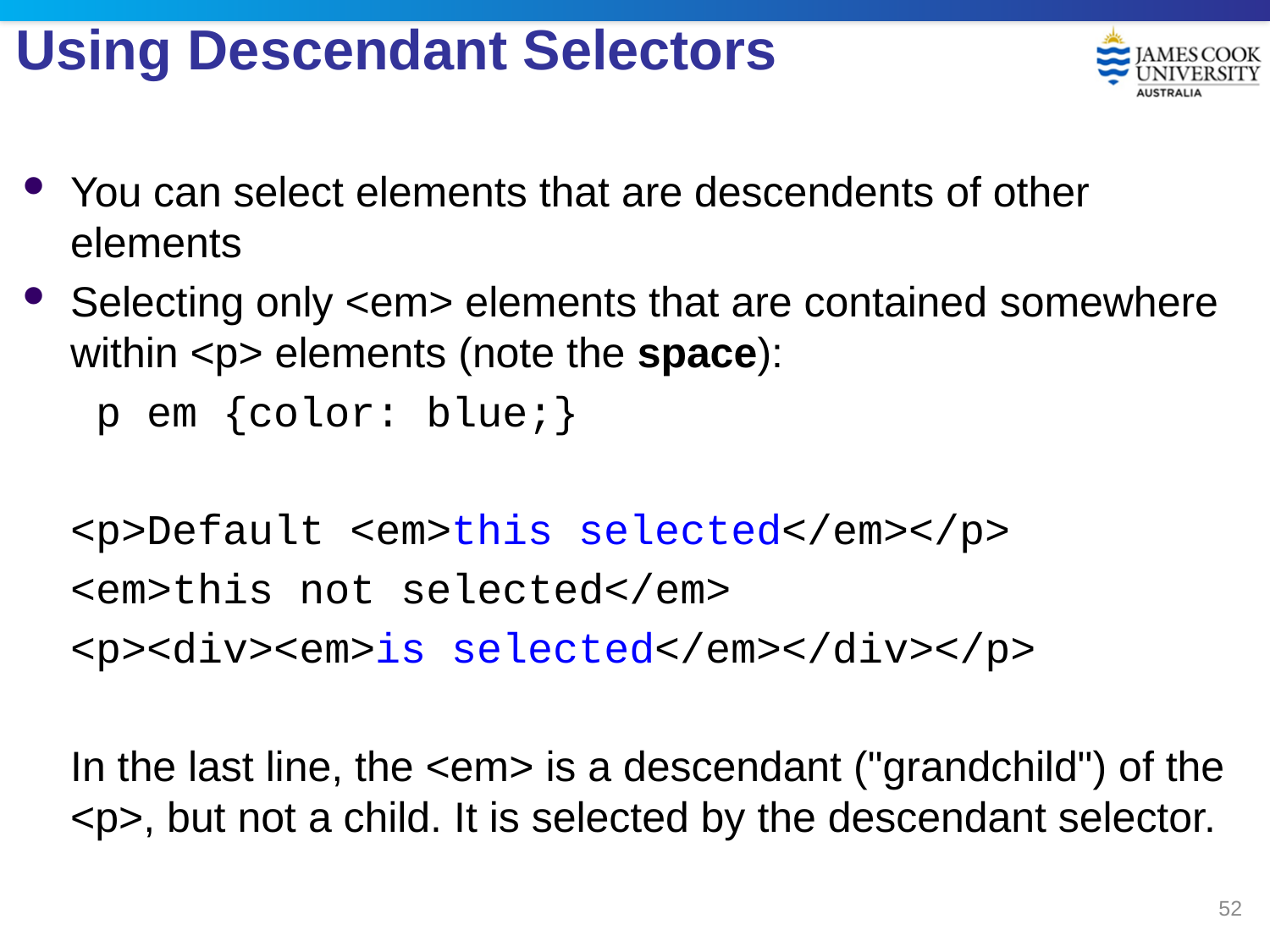

# Using Descendant Selectors
You can select elements that are descendents of other elements
Selecting only <em> elements that are contained somewhere within <p> elements (note the space):
 p em {color: blue;}

<p>Default <em>this selected</em></p>
<em>this not selected</em>
<p><div><em>is selected</em></div></p>

In the last line, the <em> is a descendant ("grandchild") of the <p>, but not a child. It is selected by the descendant selector.
52